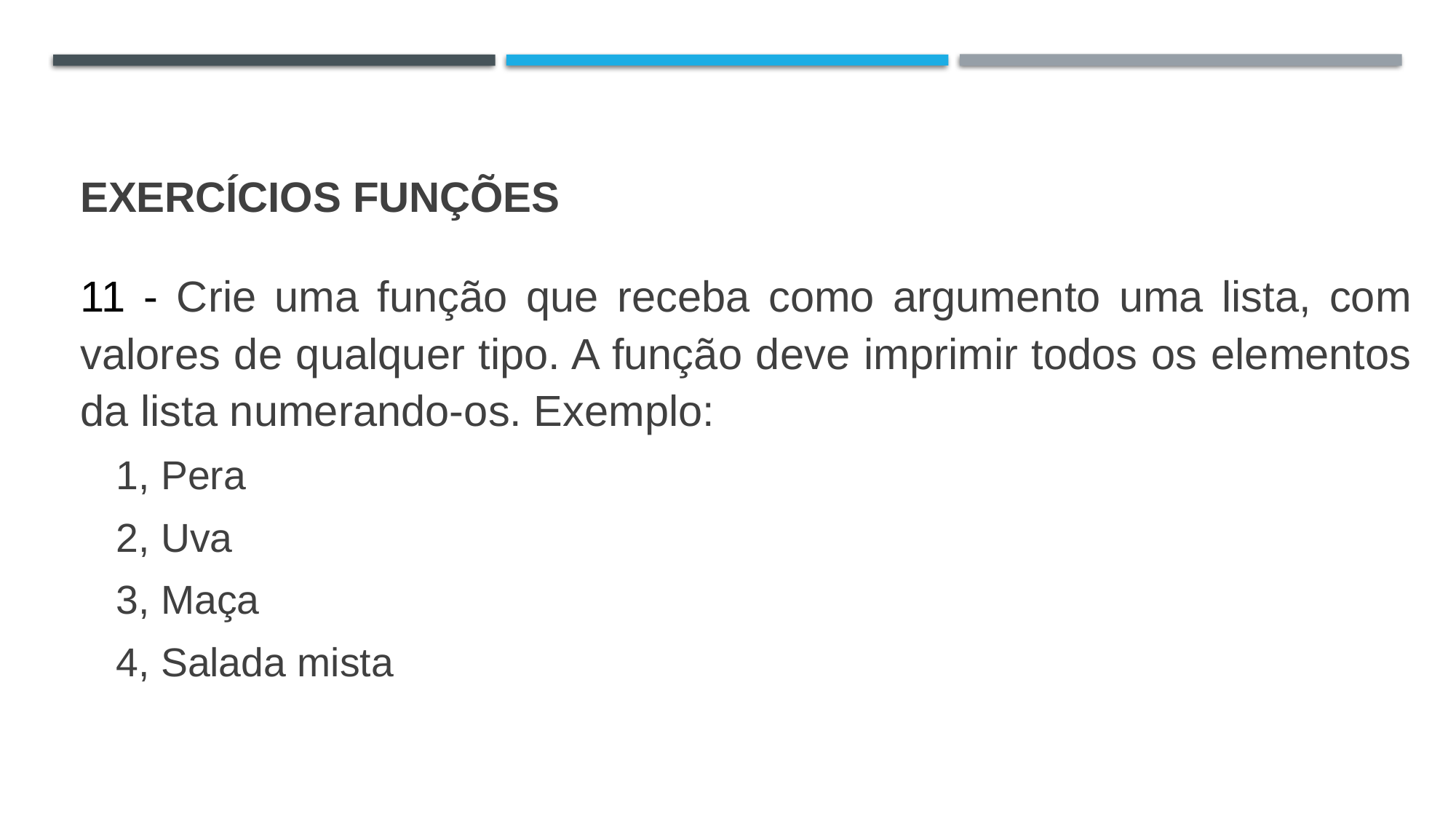

# Exercícios funções
11 - Crie uma função que receba como argumento uma lista, com valores de qualquer tipo. A função deve imprimir todos os elementos da lista numerando-os. Exemplo:
1, Pera
2, Uva
3, Maça
4, Salada mista